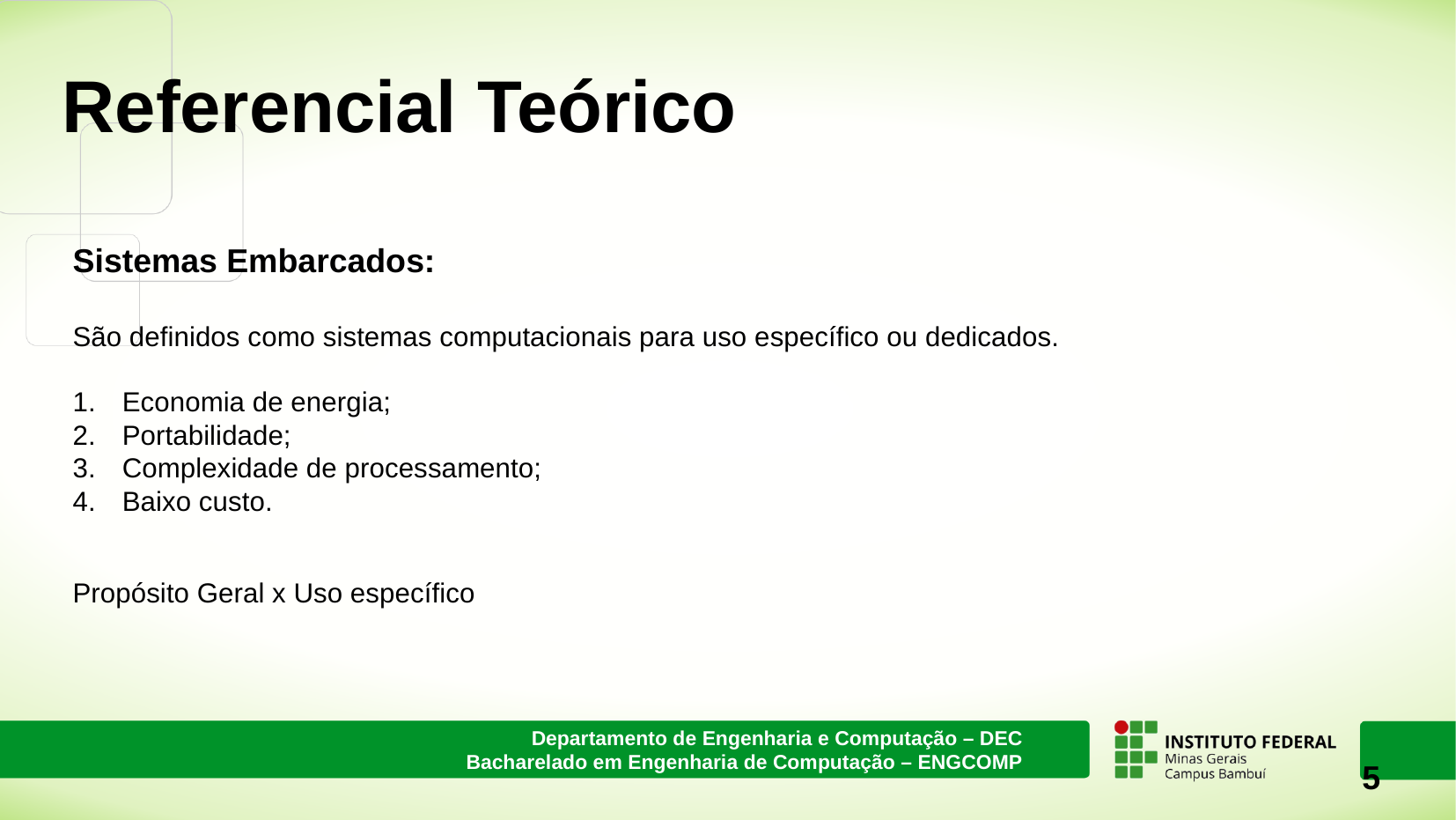

# Referencial Teórico
Sistemas Embarcados:

São definidos como sistemas computacionais para uso específico ou dedicados.

Economia de energia;
Portabilidade;
Complexidade de processamento;
Baixo custo.

Propósito Geral x Uso específico
5